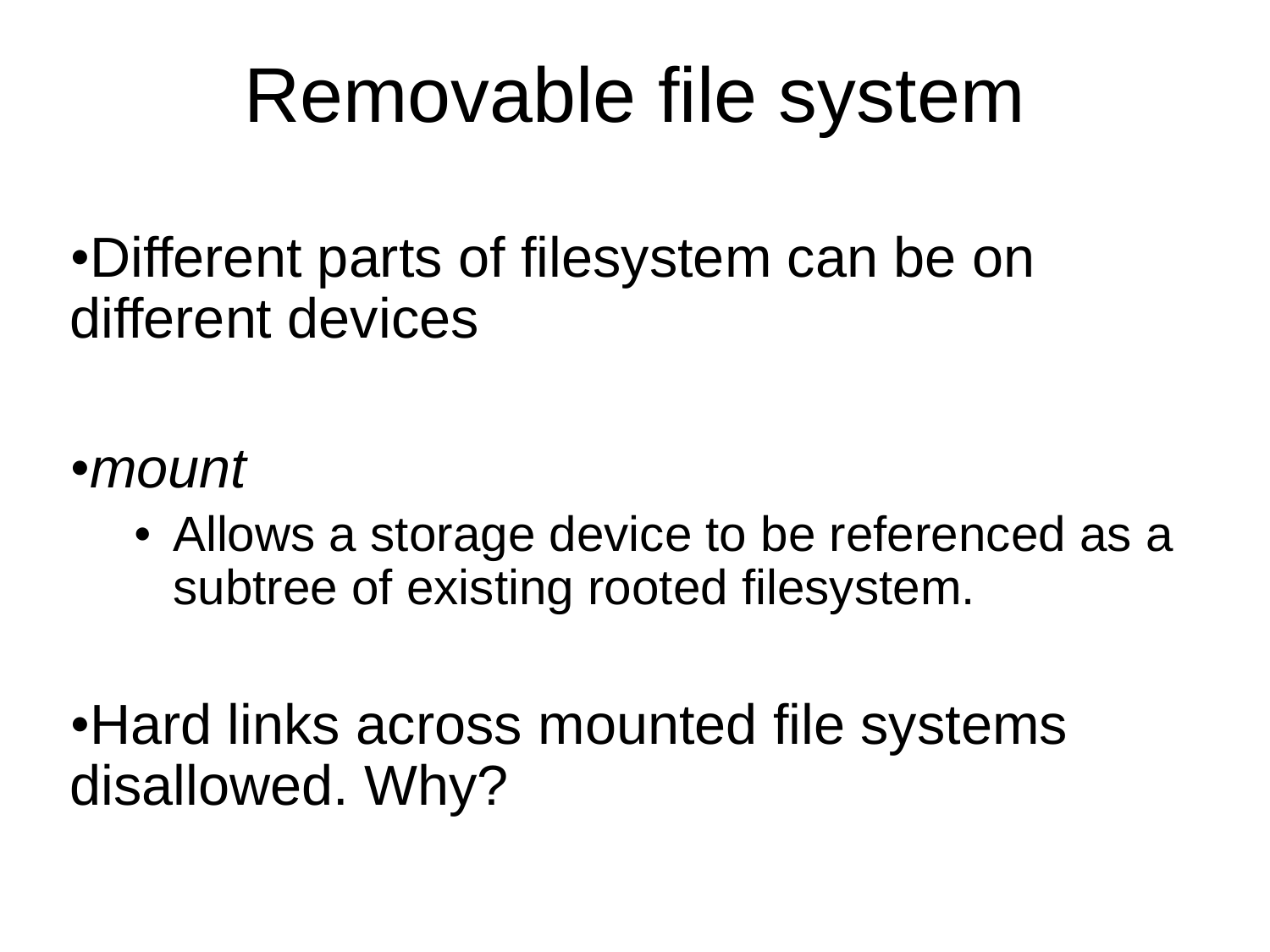

# Removable file system
Different parts of filesystem can be on different devices

mount
Allows a storage device to be referenced as a subtree of existing rooted filesystem.

Hard links across mounted file systems disallowed. Why?